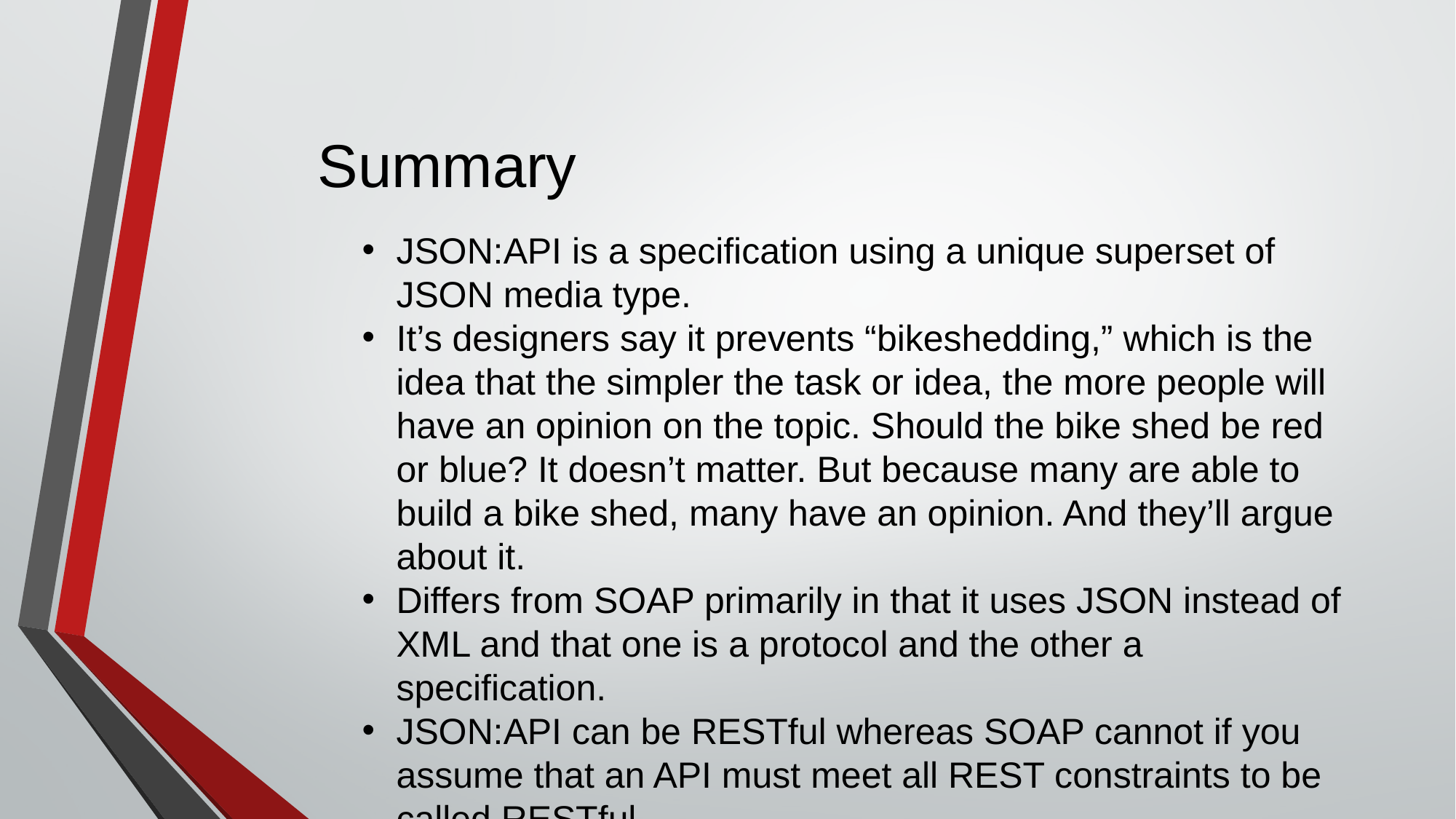

# Summary
JSON:API is a specification using a unique superset of JSON media type.
It’s designers say it prevents “bikeshedding,” which is the idea that the simpler the task or idea, the more people will have an opinion on the topic. Should the bike shed be red or blue? It doesn’t matter. But because many are able to build a bike shed, many have an opinion. And they’ll argue about it.
Differs from SOAP primarily in that it uses JSON instead of XML and that one is a protocol and the other a specification.
JSON:API can be RESTful whereas SOAP cannot if you assume that an API must meet all REST constraints to be called RESTful.
Drafted by Yehuda Katz in 2013.